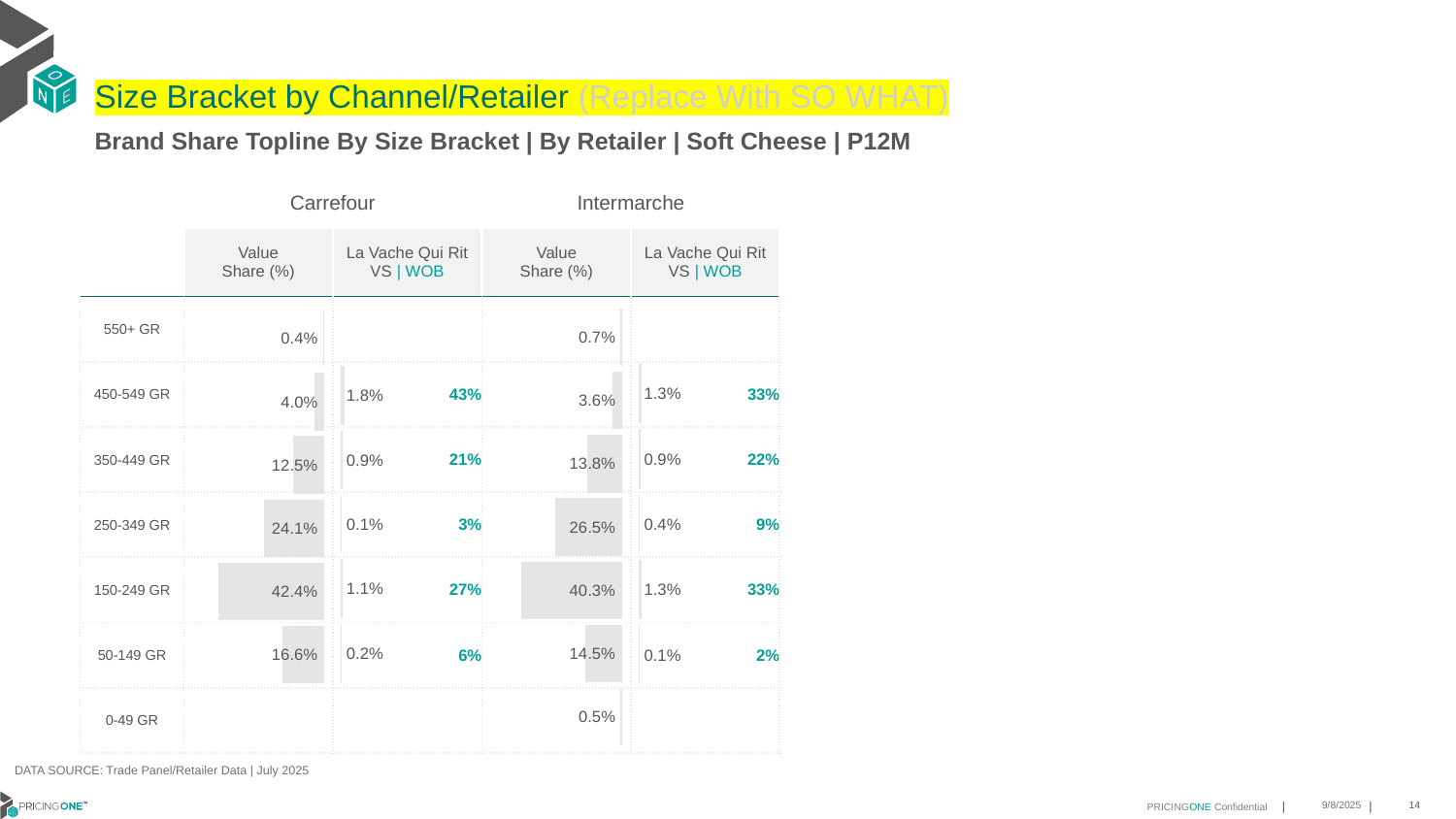

# Size Bracket by Channel/Retailer (Replace With SO WHAT)
Brand Share Topline By Size Bracket | By Retailer | Soft Cheese | P12M
|  | Carrefour |  | Intermarche |  |
| --- | --- | --- | --- | --- |
|  | Value Share (%) | La Vache Qui Rit VS | WOB | Value Share (%) | La Vache Qui Rit VS | WOB |
| 550+ GR |  |  |  |  |
| 450-549 GR |  | 43% |  | 33% |
| 350-449 GR |  | 21% |  | 22% |
| 250-349 GR |  | 3% |  | 9% |
| 150-249 GR |  | 27% |  | 33% |
| 50-149 GR |  | 6% |  | 2% |
| 0-49 GR |  |  |  |  |

### Chart

| Category | Soft Cheese | Intermarche |
|---|---|
|  | None |

### Chart

| Category | Soft Cheese | Intermarche |
|---|---|
|  | 0.007323993457447819 |

### Chart

| Category | Soft Cheese | Carrefour |
|---|---|
|  | 0.004373416783754473 |

### Chart

| Category | Soft Cheese | Carrefour |
|---|---|
|  | None |
DATA SOURCE: Trade Panel/Retailer Data | July 2025

9/8/2025
14